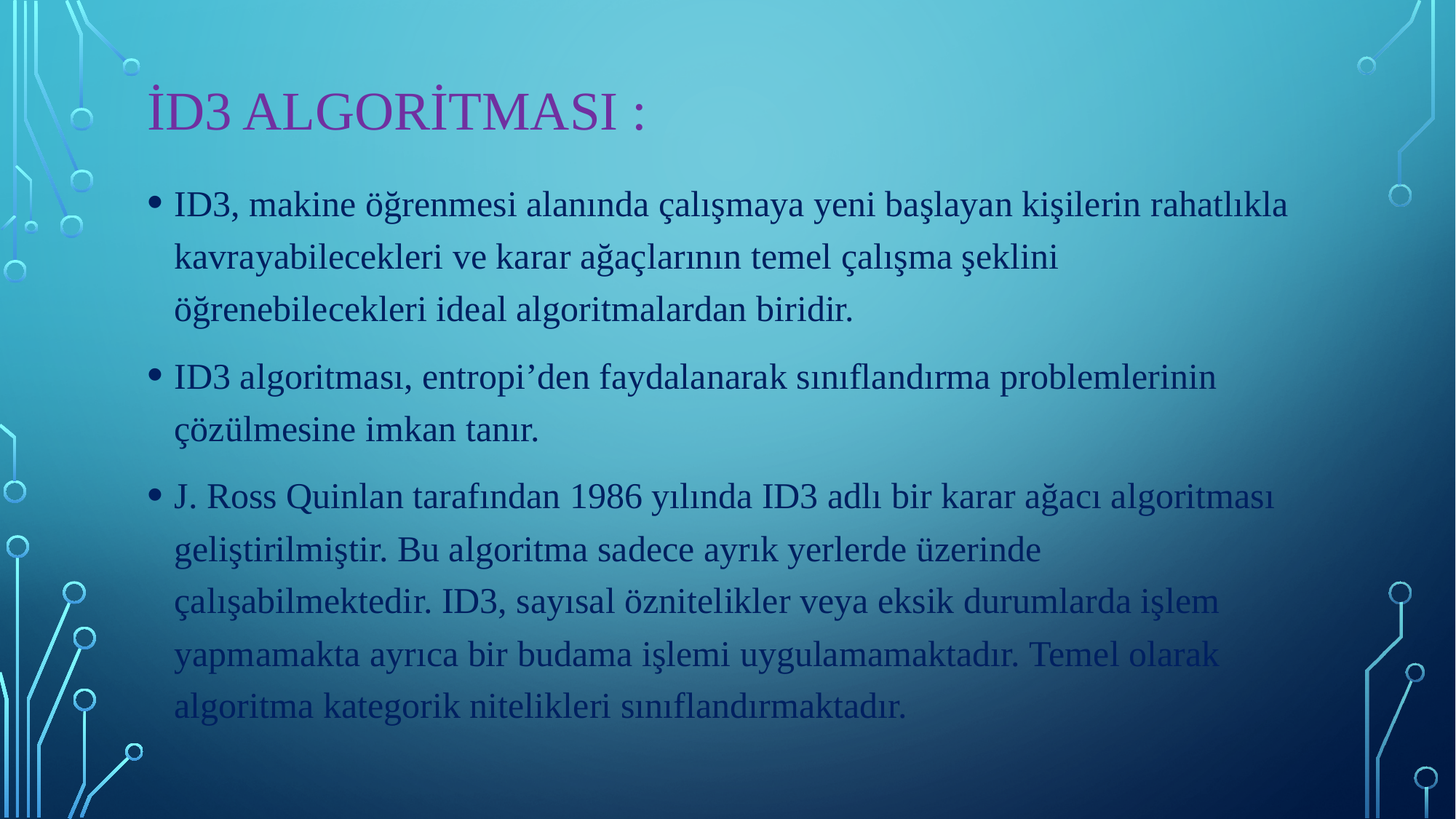

# İd3 ALGORİTMASI :
ID3, makine öğrenmesi alanında çalışmaya yeni başlayan kişilerin rahatlıkla kavrayabilecekleri ve karar ağaçlarının temel çalışma şeklini öğrenebilecekleri ideal algoritmalardan biridir.
ID3 algoritması, entropi’den faydalanarak sınıflandırma problemlerinin çözülmesine imkan tanır.
J. Ross Quinlan tarafından 1986 yılında ID3 adlı bir karar ağacı algoritması geliştirilmiştir. Bu algoritma sadece ayrık yerlerde üzerinde çalışabilmektedir. ID3, sayısal öznitelikler veya eksik durumlarda işlem yapmamakta ayrıca bir budama işlemi uygulamamaktadır. Temel olarak algoritma kategorik nitelikleri sınıflandırmaktadır.